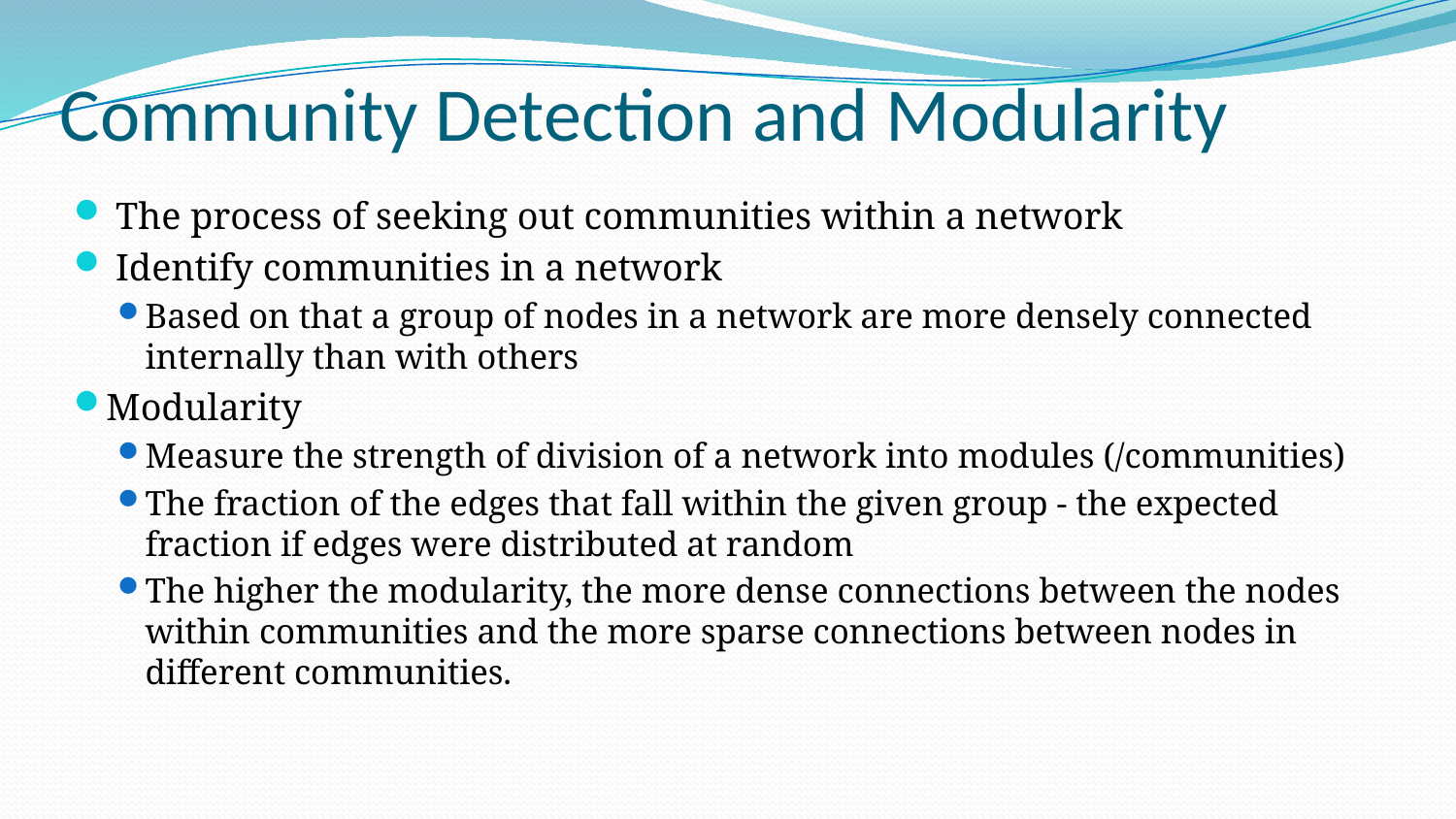

# Community Detection and Modularity
 The process of seeking out communities within a network
 Identify communities in a network
Based on that a group of nodes in a network are more densely connected internally than with others
Modularity
Measure the strength of division of a network into modules (/communities)
The fraction of the edges that fall within the given group - the expected fraction if edges were distributed at random
The higher the modularity, the more dense connections between the nodes within communities and the more sparse connections between nodes in different communities.